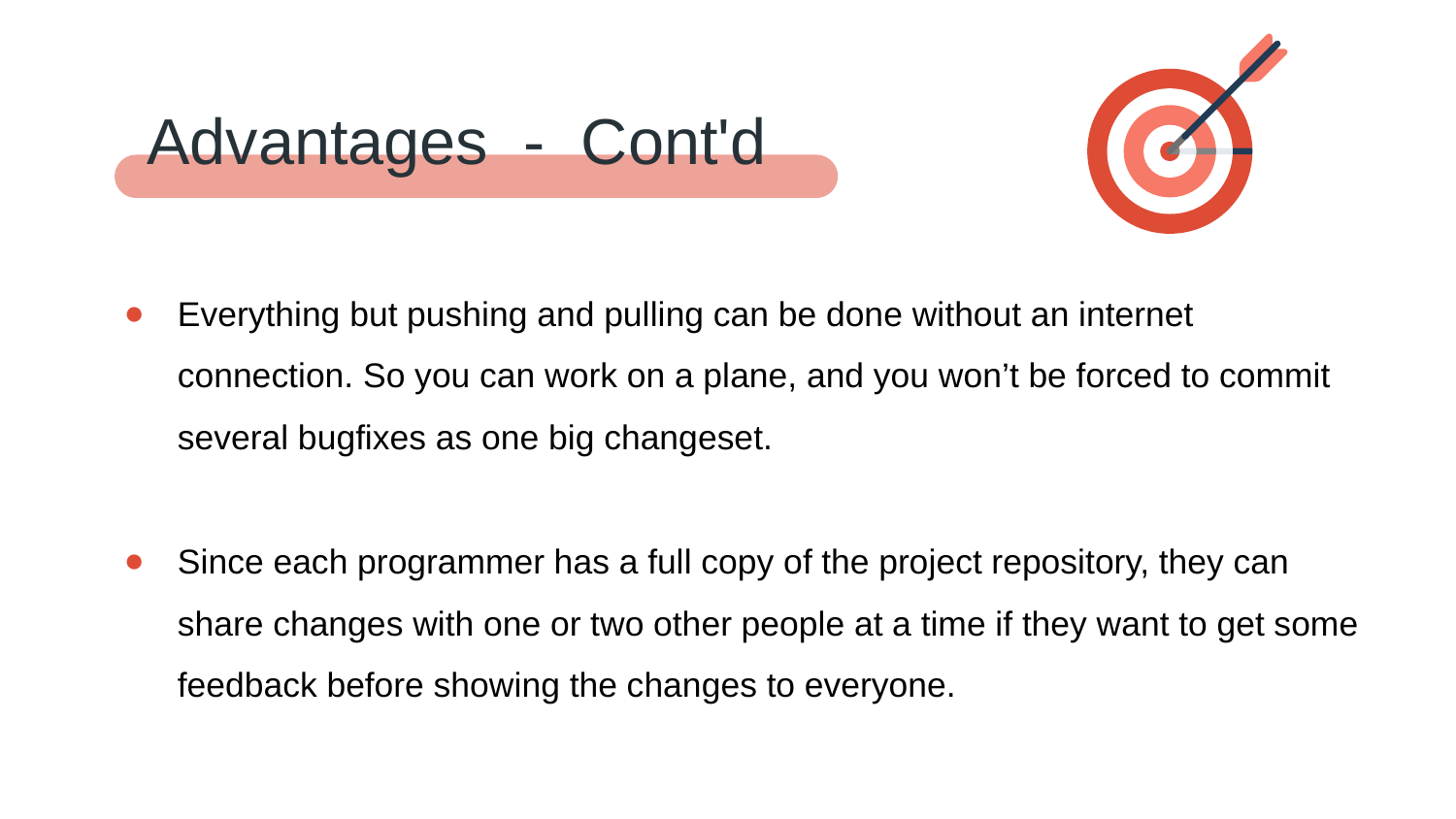

Advantages  -  Cont'd

Everything but pushing and pulling can be done without an internet connection. So you can work on a plane, and you won’t be forced to commit several bugfixes as one big changeset.

Since each programmer has a full copy of the project repository, they can share changes with one or two other people at a time if they want to get some feedback before showing the changes to everyone.